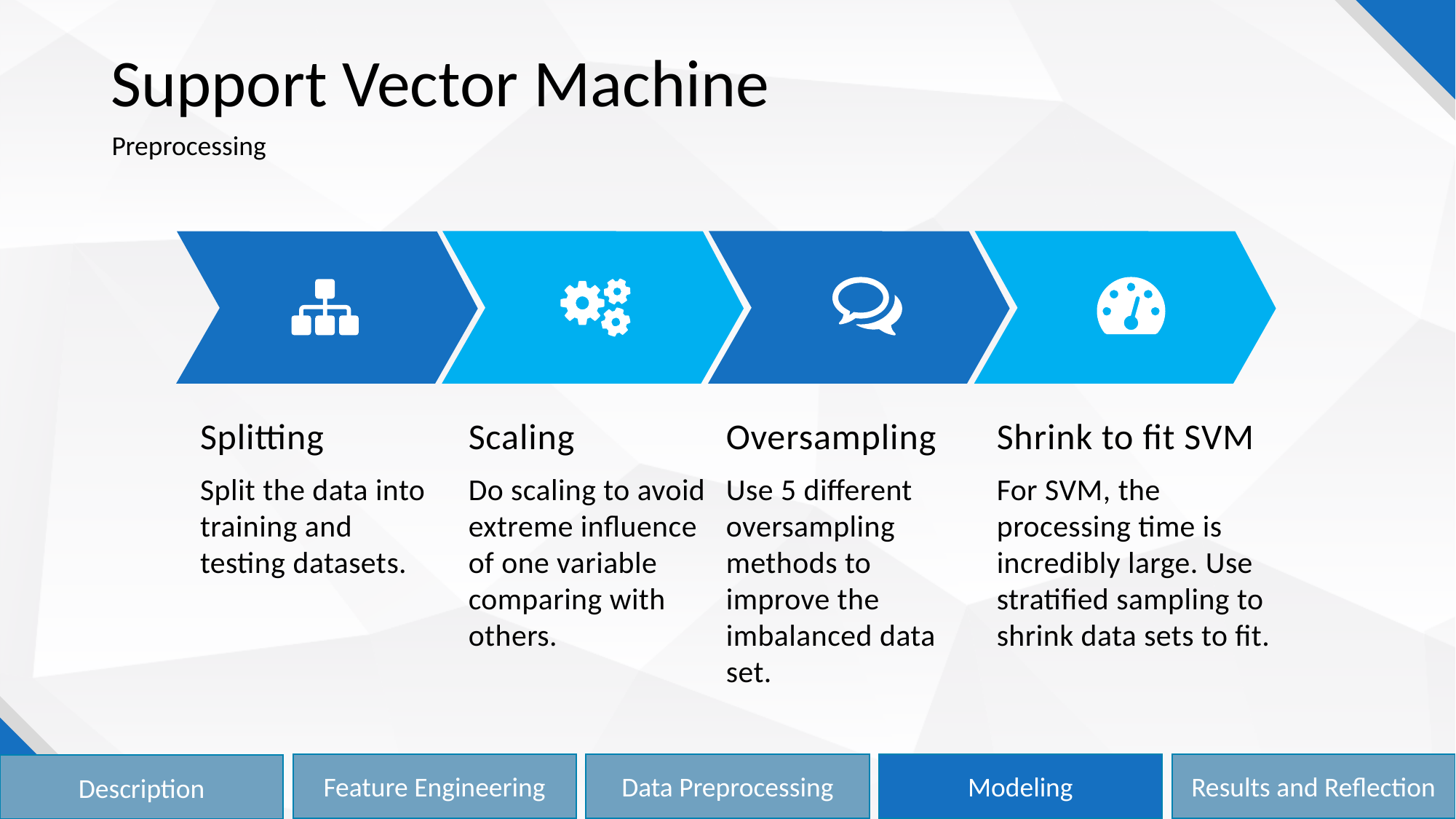

# Support Vector Machine
Preprocessing

Splitting
Scaling
Oversampling
Shrink to fit SVM
Split the data into training and testing datasets.
Do scaling to avoid extreme influence of one variable comparing with others.
Use 5 different oversampling methods to improve the imbalanced data set.
For SVM, the processing time is incredibly large. Use stratified sampling to shrink data sets to fit.
Results and Reflection
Feature Engineering
Data Preprocessing
Modeling
Description